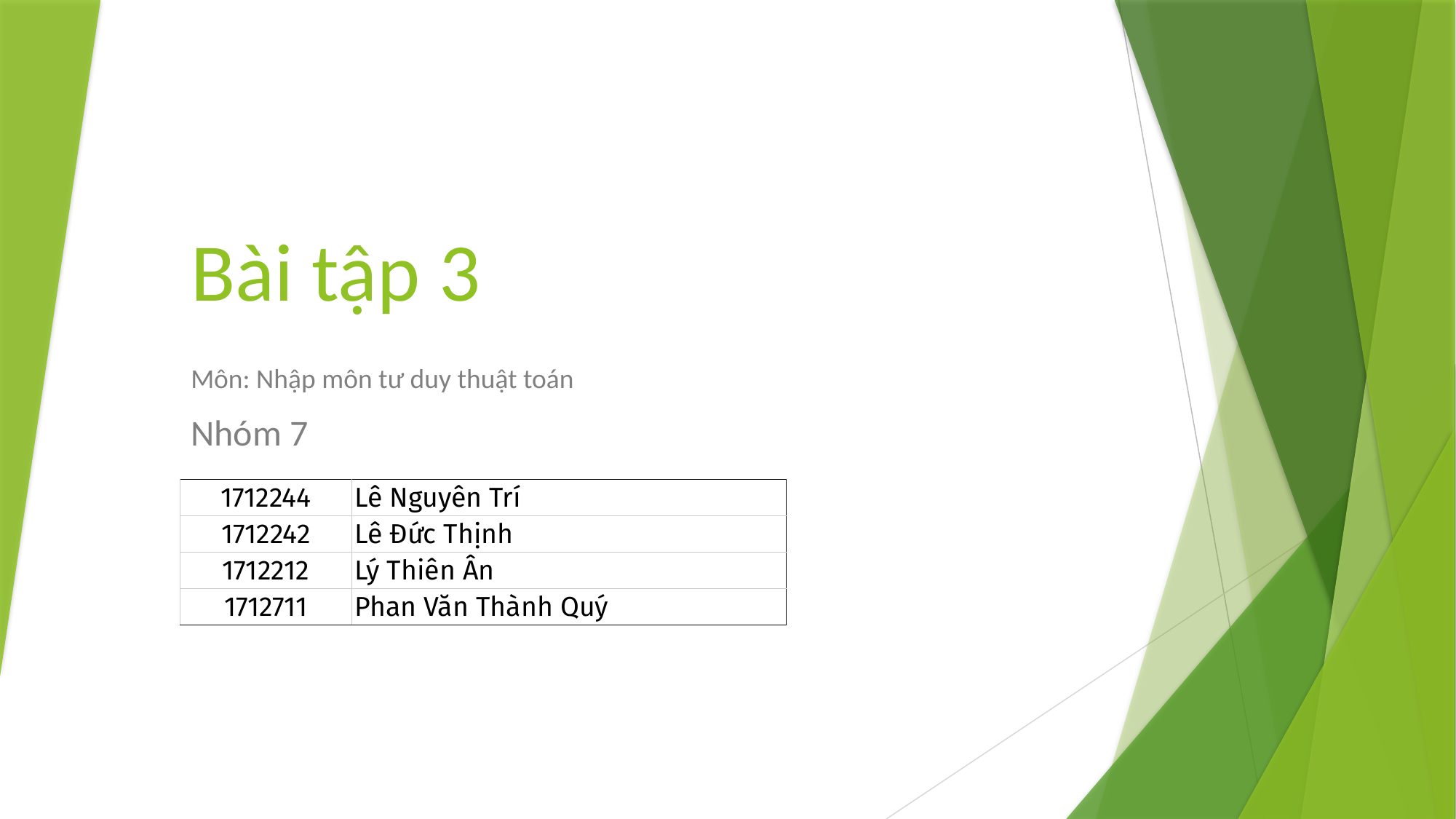

# Bài tập 3
Môn: Nhập môn tư duy thuật toán
Nhóm 7
| 1712244 | Lê Nguyên Trí |
| --- | --- |
| 1712242 | Lê Đức Thịnh |
| 1712212 | Lý Thiên Ân |
| 1712711 | Phan Văn Thành Quý |